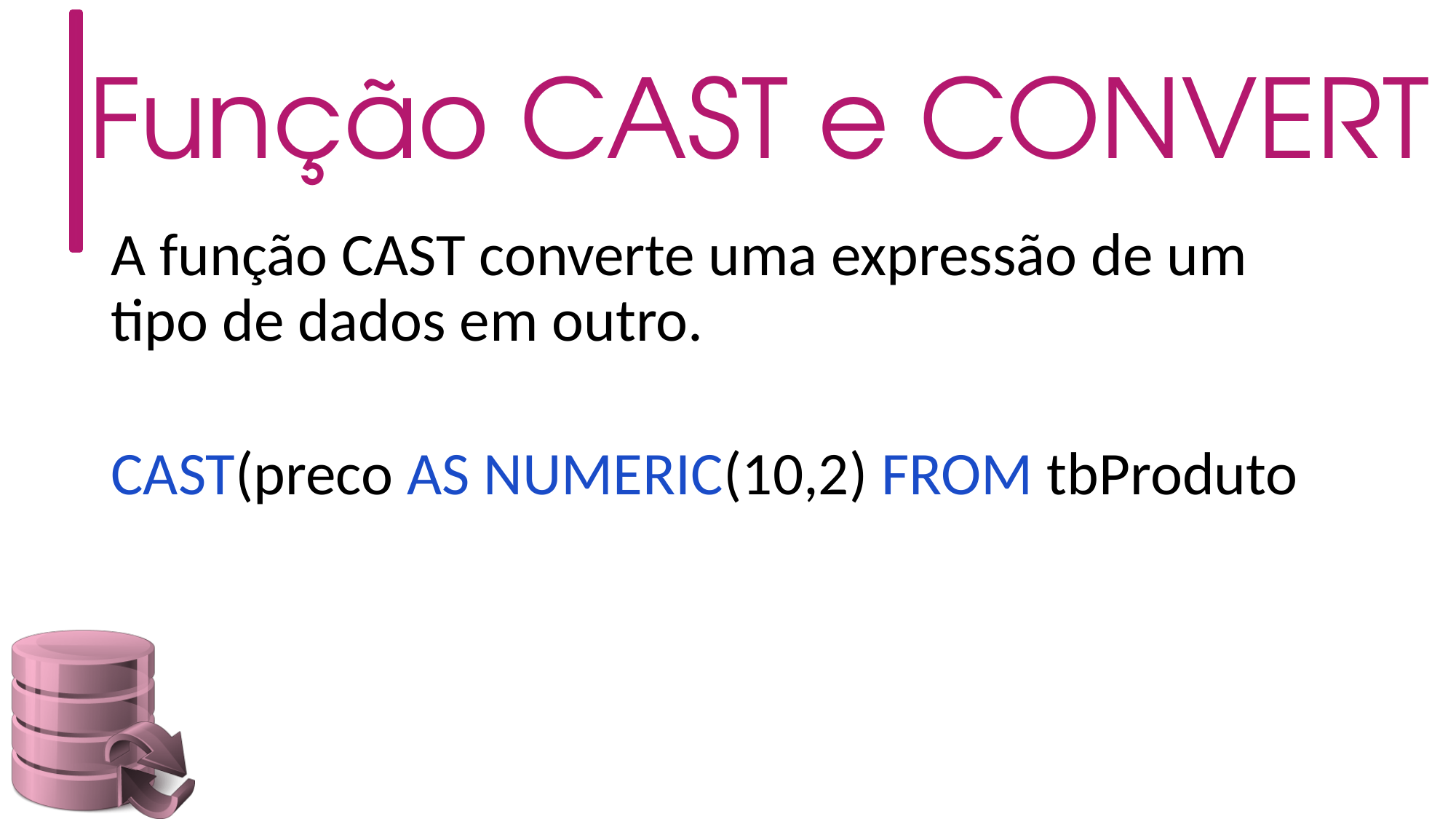

# Função CAST e CONVERT
A função CAST converte uma expressão de um tipo de dados em outro.
CAST(preco AS NUMERIC(10,2) FROM tbProduto